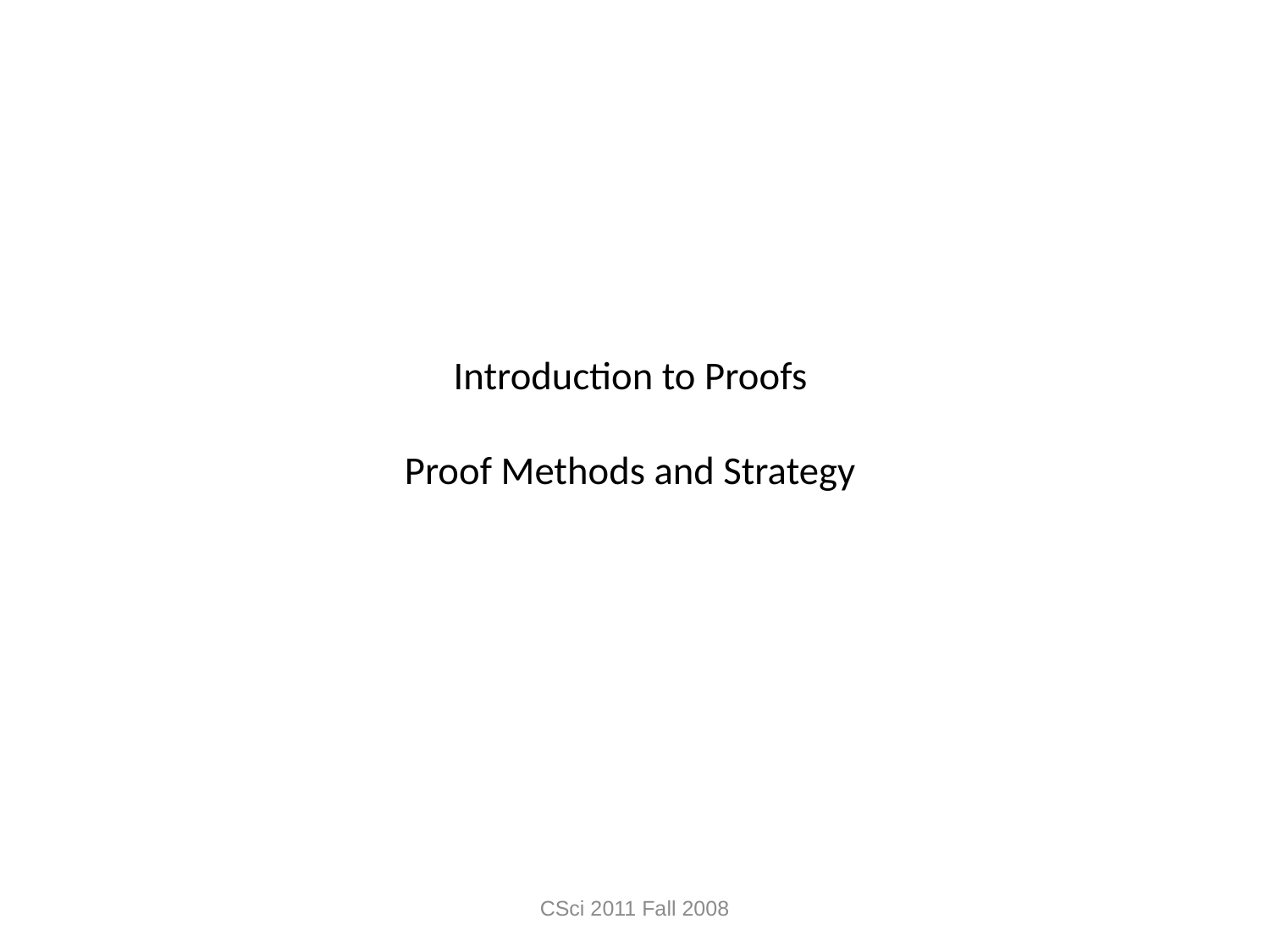

# Introduction to Proofs Proof Methods and Strategy
CSci 2011 Fall 2008